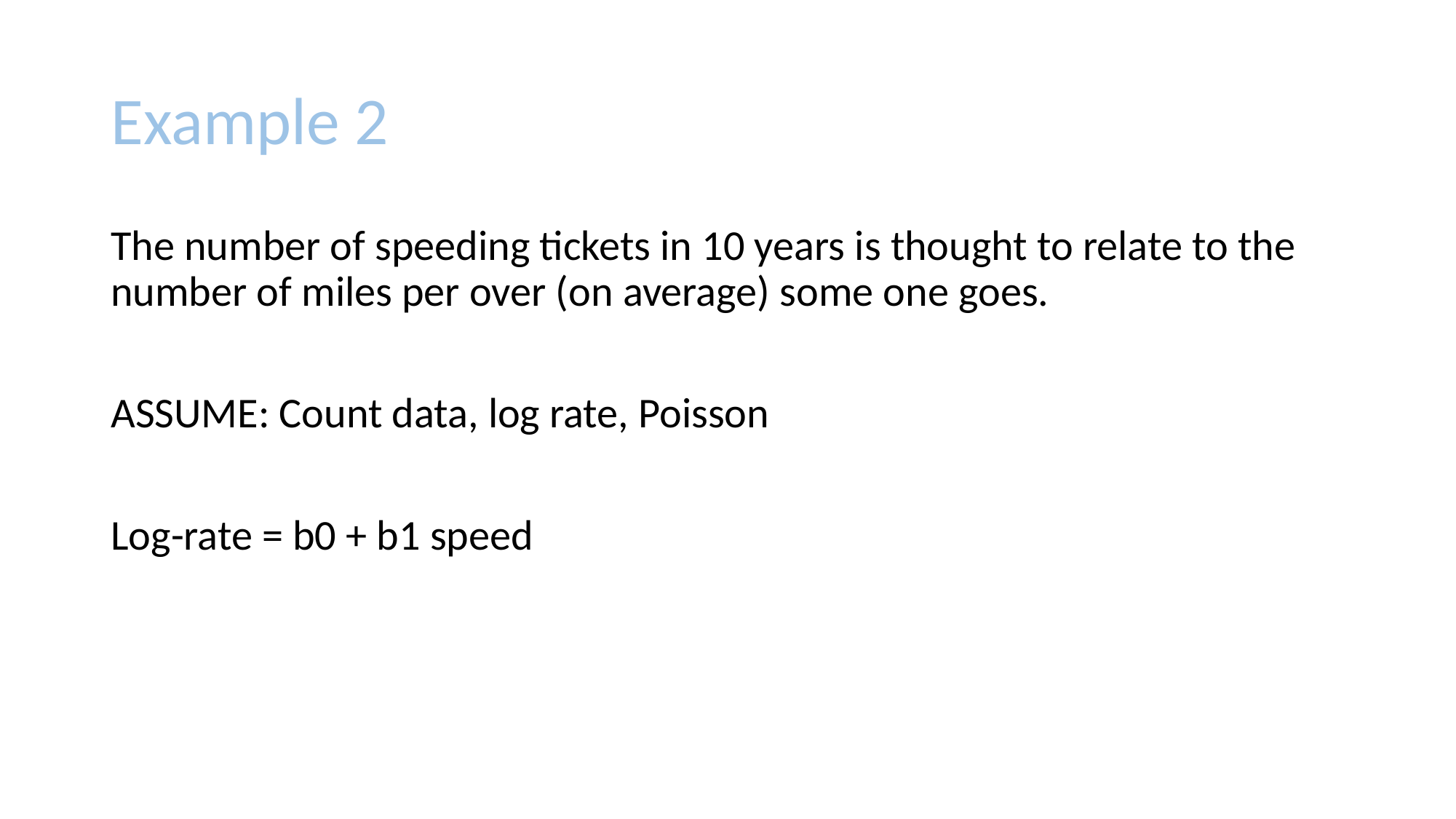

# Example 2
The number of speeding tickets in 10 years is thought to relate to the number of miles per over (on average) some one goes.

ASSUME: Count data, log rate, Poisson

Log-rate = b0 + b1 speed